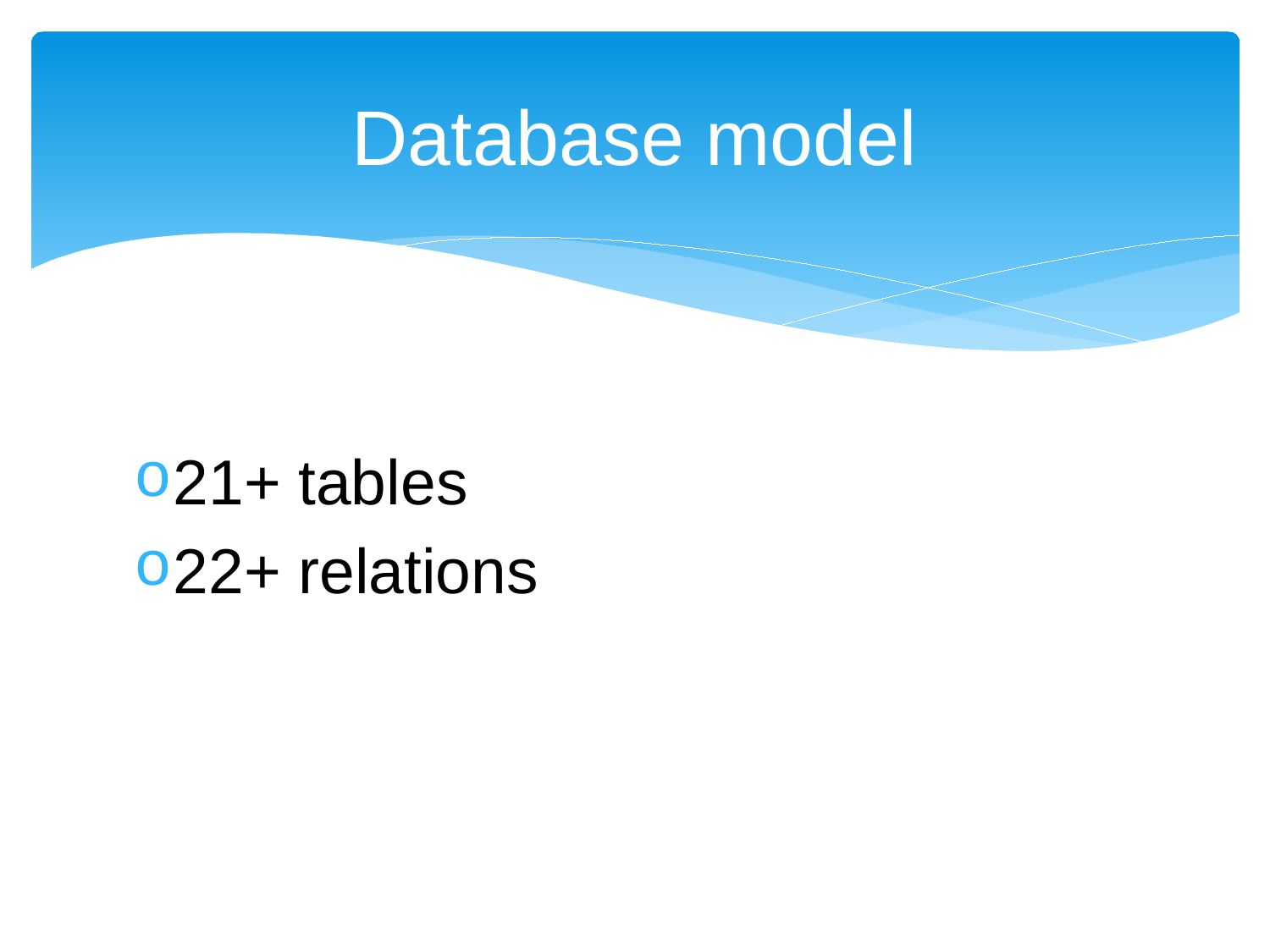

# Database model

21+ tables
22+ relations